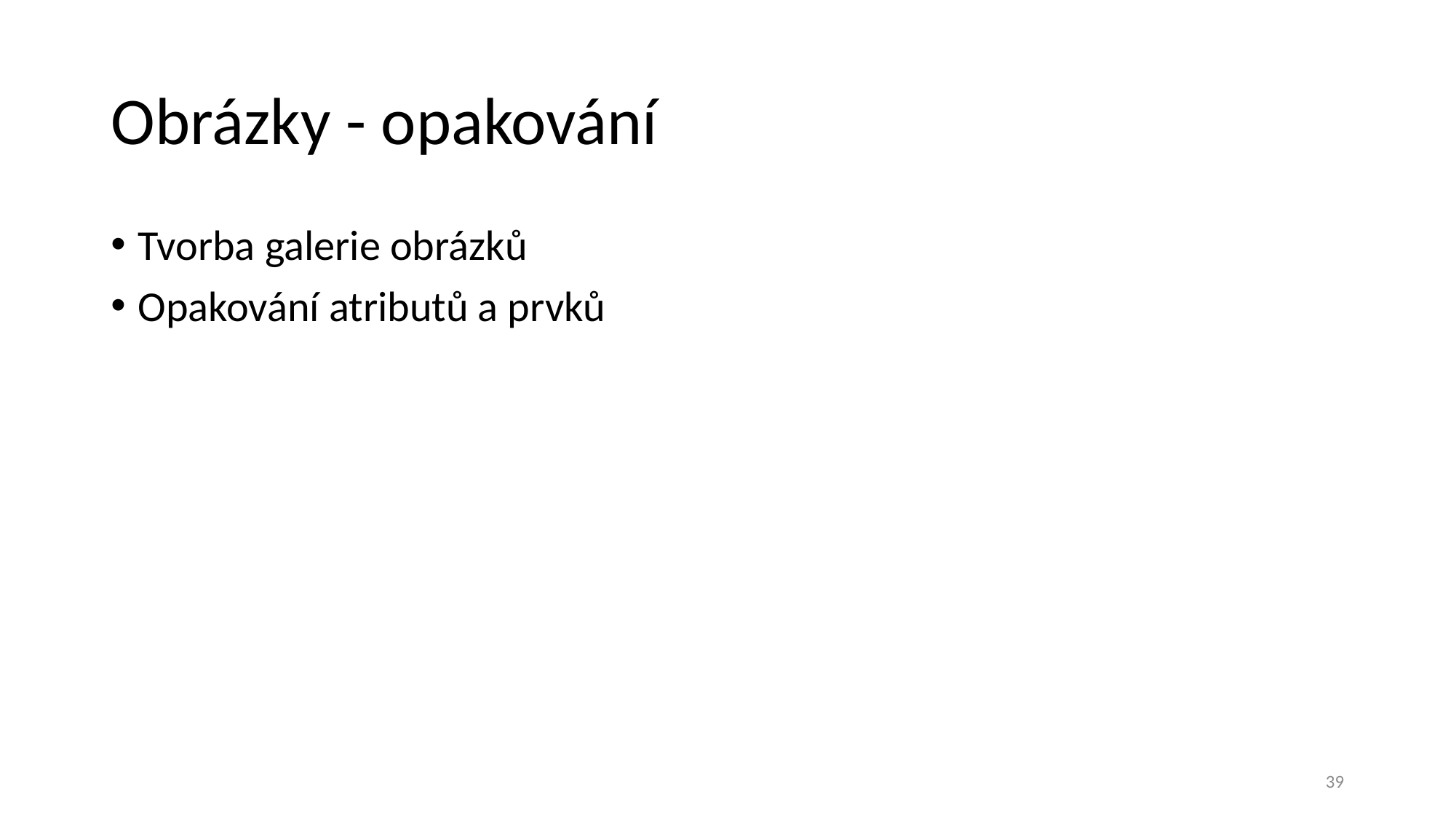

# Obrázky - opakování
Tvorba galerie obrázků
Opakování atributů a prvků
39